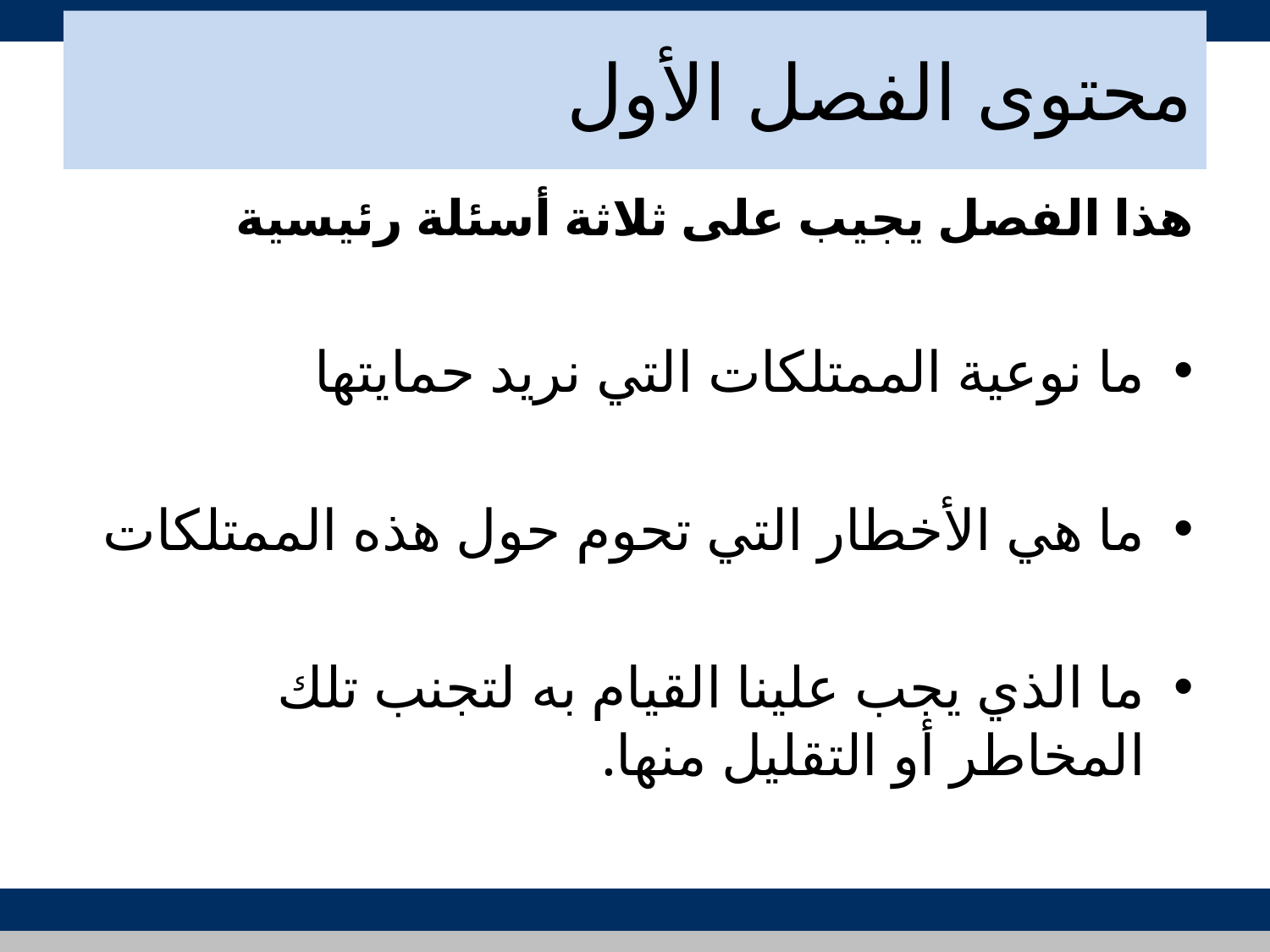

# محتوى الفصل الأول
هذا الفصل يجيب على ثلاثة أسئلة رئيسية

ما نوعية الممتلكات التي نريد حمايتها

ما هي الأخطار التي تحوم حول هذه الممتلكات

ما الذي يجب علينا القيام به لتجنب تلك المخاطر أو التقليل منها.